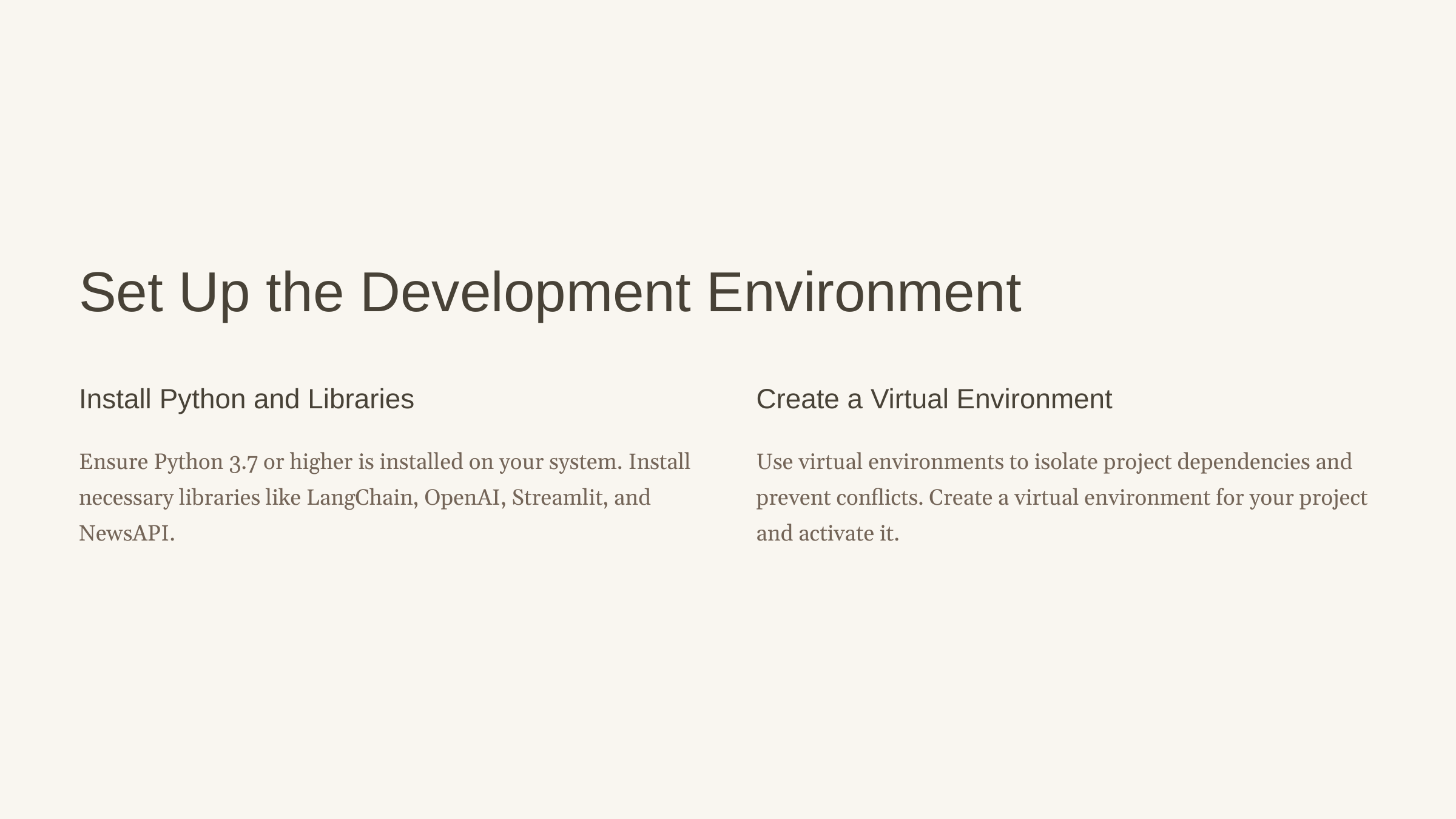

Set Up the Development Environment
Install Python and Libraries
Create a Virtual Environment
Ensure Python 3.7 or higher is installed on your system. Install necessary libraries like LangChain, OpenAI, Streamlit, and NewsAPI.
Use virtual environments to isolate project dependencies and prevent conflicts. Create a virtual environment for your project and activate it.